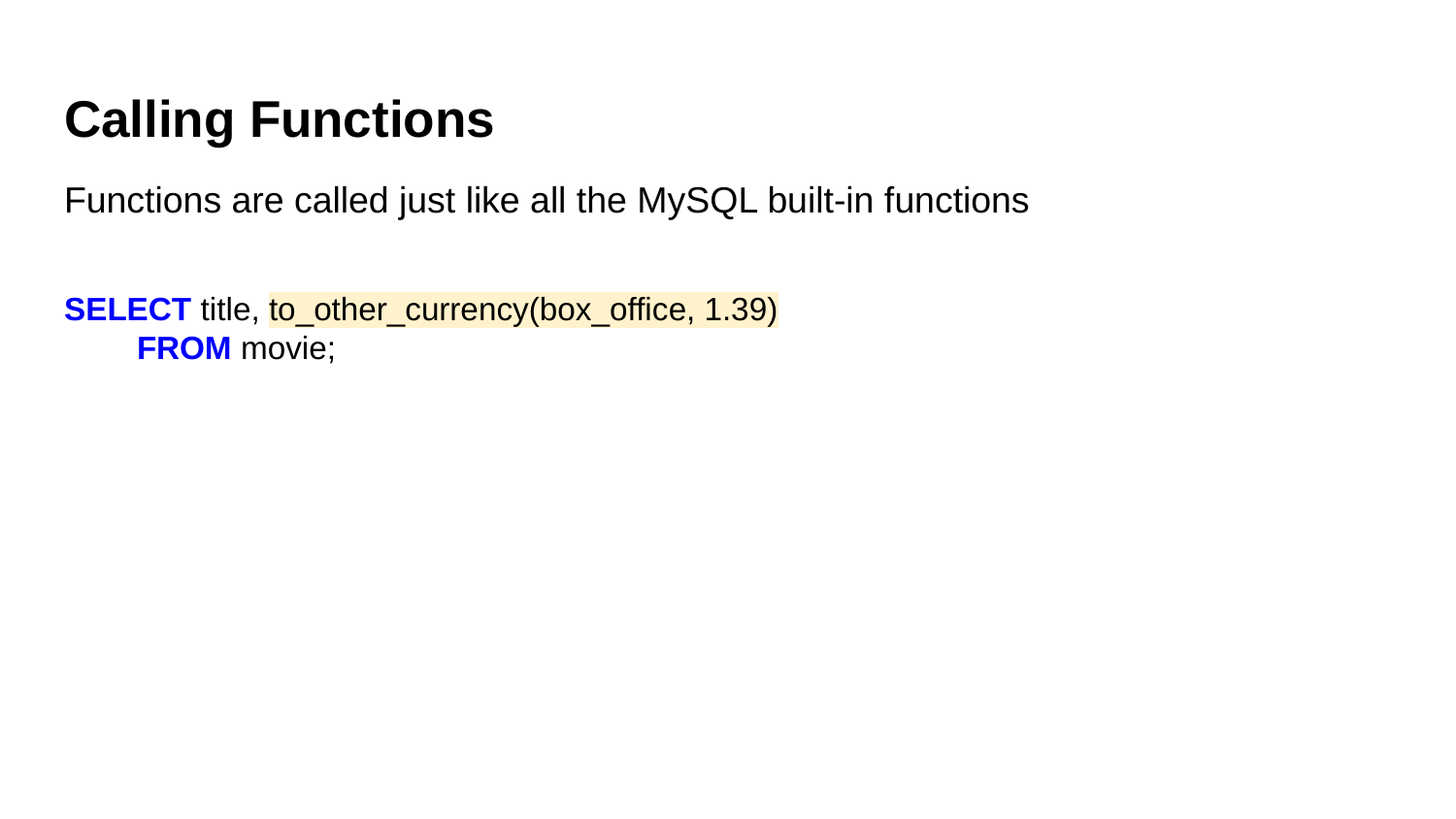

# Calling Functions
Functions are called just like all the MySQL built-in functions

SELECT title, to_other_currency(box_office, 1.39)
FROM movie;